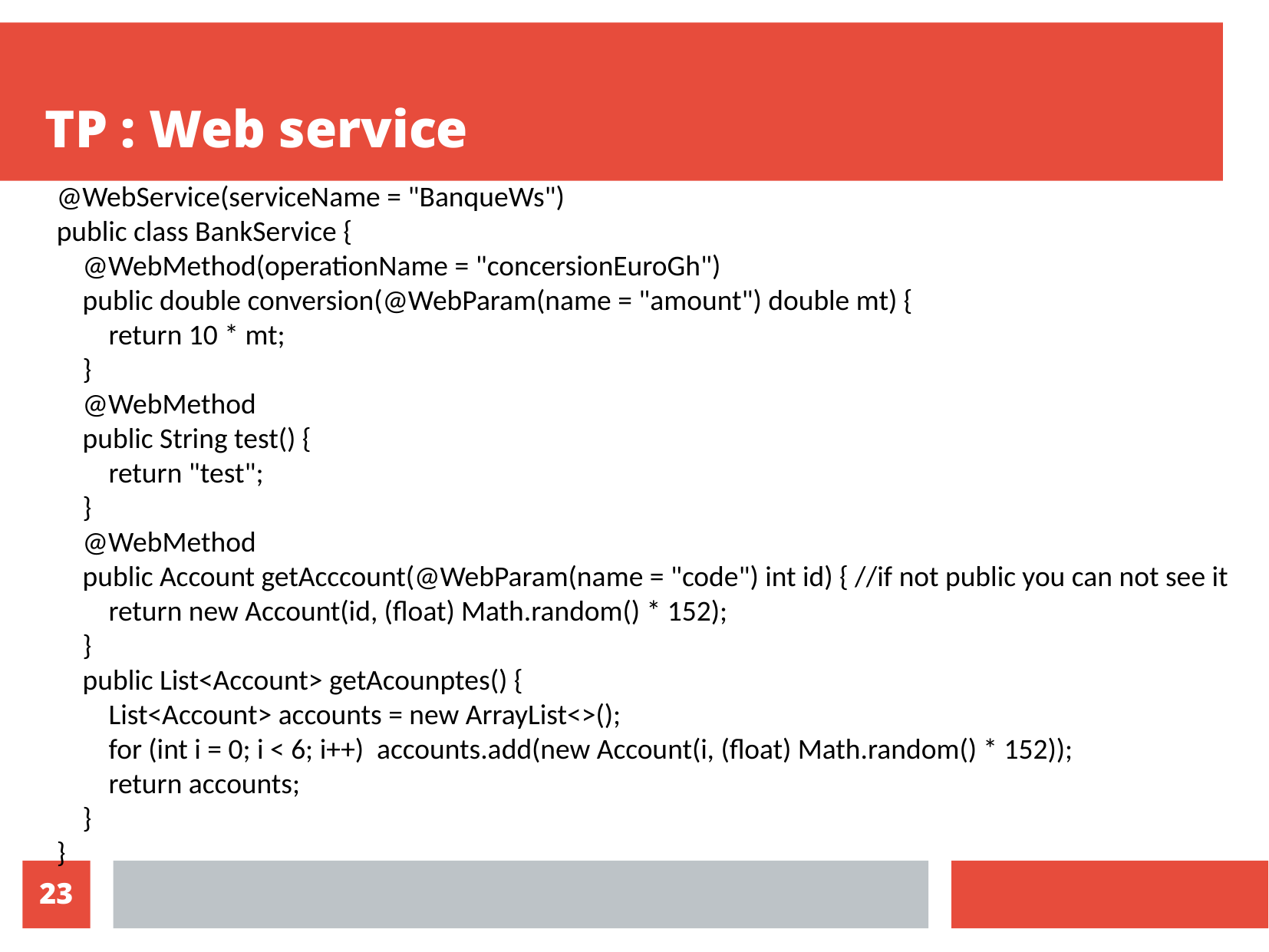

TP : Web service
@WebService(serviceName = "BanqueWs")
public class BankService {
    @WebMethod(operationName = "concersionEuroGh")
    public double conversion(@WebParam(name = "amount") double mt) {
        return 10 * mt;
    }
    @WebMethod
    public String test() {
        return "test";
    }
    @WebMethod
    public Account getAcccount(@WebParam(name = "code") int id) { //if not public you can not see it
        return new Account(id, (float) Math.random() * 152);
    }
    public List<Account> getAcounptes() {
        List<Account> accounts = new ArrayList<>();
        for (int i = 0; i < 6; i++)  accounts.add(new Account(i, (float) Math.random() * 152));
        return accounts;
    }
}
23